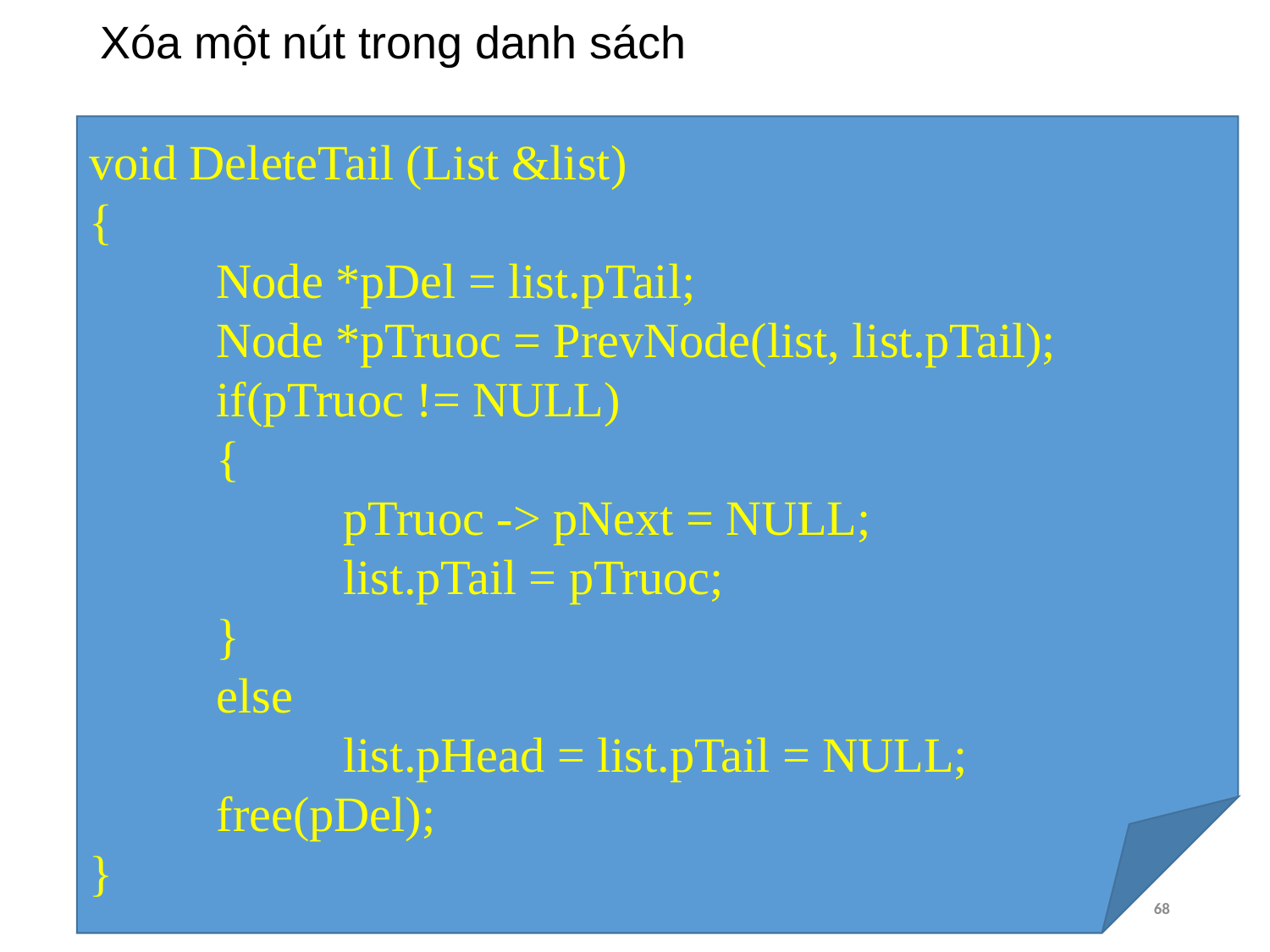

# Xóa một nút trong danh sách

void DeleteTail (List &list)
{
	Node *pDel = list.pTail;
	Node *pTruoc = PrevNode(list, list.pTail);
	if(pTruoc != NULL)
	{
		pTruoc -> pNext = NULL;
		list.pTail = pTruoc;
	}
	else
		list.pHead = list.pTail = NULL;
	free(pDel);
}
68